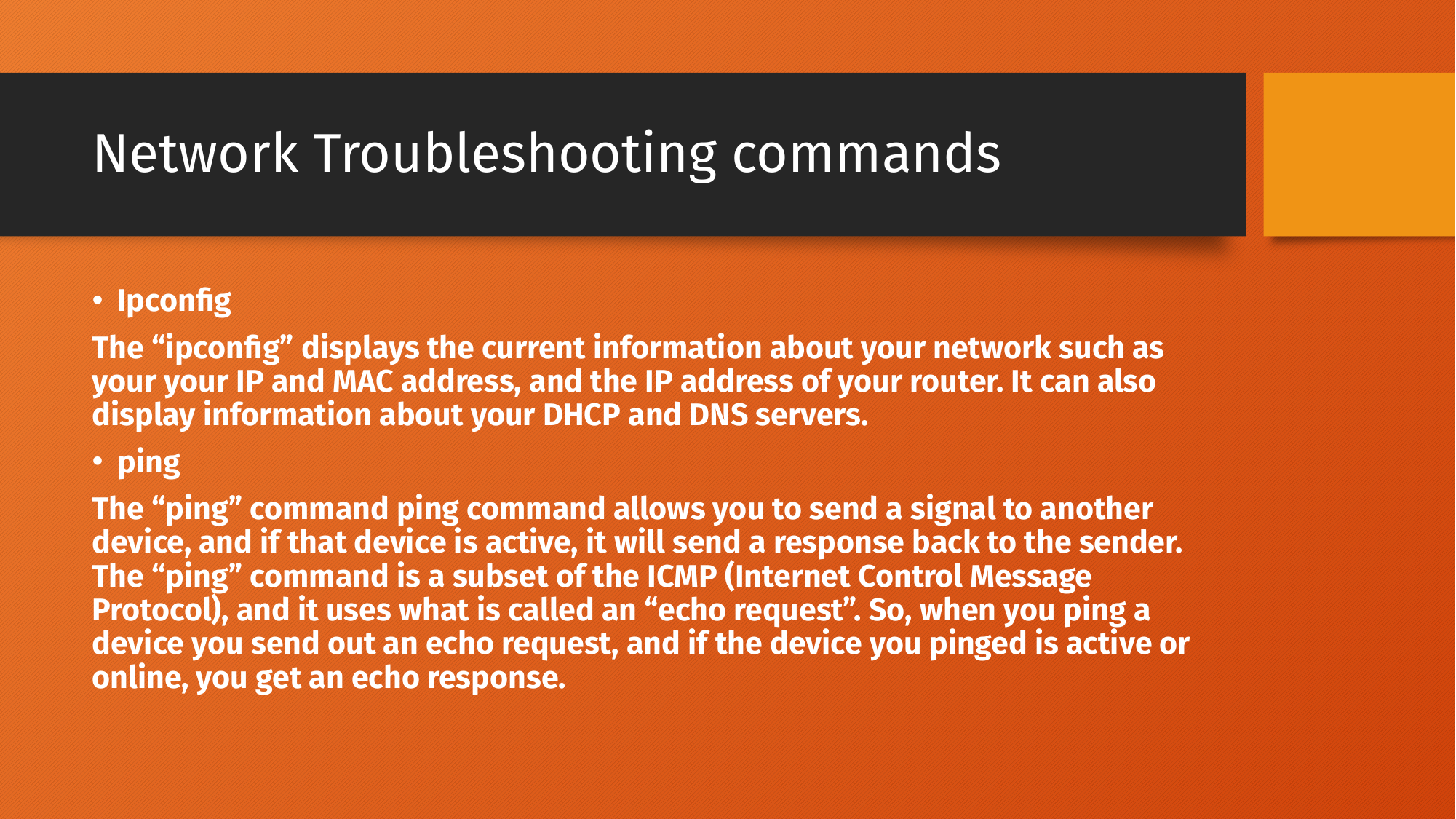

# Network Troubleshooting commands
Ipconfig
The “ipconfig” displays the current information about your network such as your your IP and MAC address, and the IP address of your router. It can also display information about your DHCP and DNS servers.
ping
The “ping” command ping command allows you to send a signal to another device, and if that device is active, it will send a response back to the sender. The “ping” command is a subset of the ICMP (Internet Control Message Protocol), and it uses what is called an “echo request”. So, when you ping a device you send out an echo request, and if the device you pinged is active or online, you get an echo response.